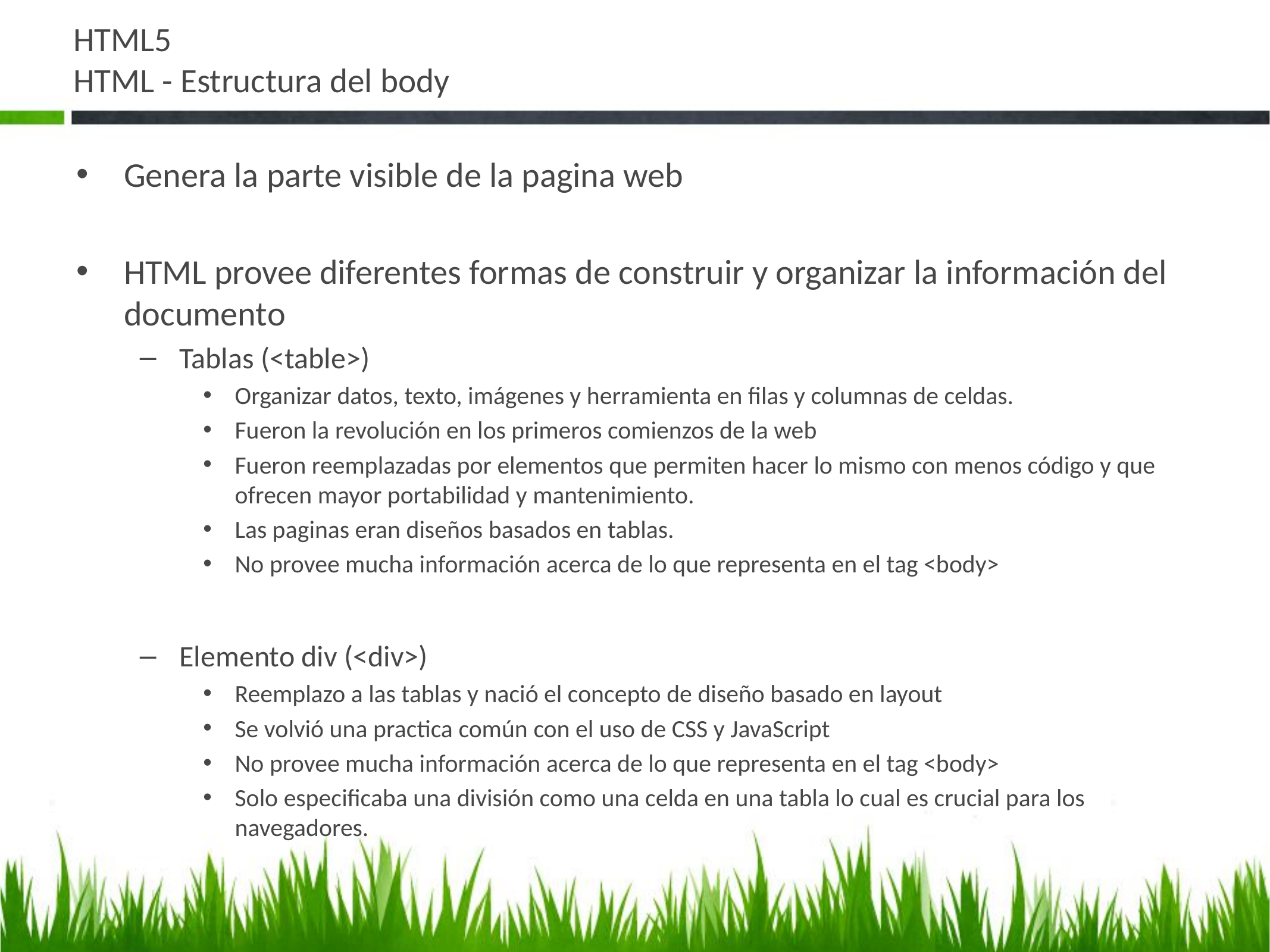

# HTML5 HTML - Estructura del body
Genera la parte visible de la pagina web

HTML provee diferentes formas de construir y organizar la información del documento
Tablas (<table>)
Organizar datos, texto, imágenes y herramienta en filas y columnas de celdas.
Fueron la revolución en los primeros comienzos de la web
Fueron reemplazadas por elementos que permiten hacer lo mismo con menos código y que ofrecen mayor portabilidad y mantenimiento.
Las paginas eran diseños basados en tablas.
No provee mucha información acerca de lo que representa en el tag <body>

Elemento div (<div>)
Reemplazo a las tablas y nació el concepto de diseño basado en layout
Se volvió una practica común con el uso de CSS y JavaScript
No provee mucha información acerca de lo que representa en el tag <body>
Solo especificaba una división como una celda en una tabla lo cual es crucial para los navegadores.